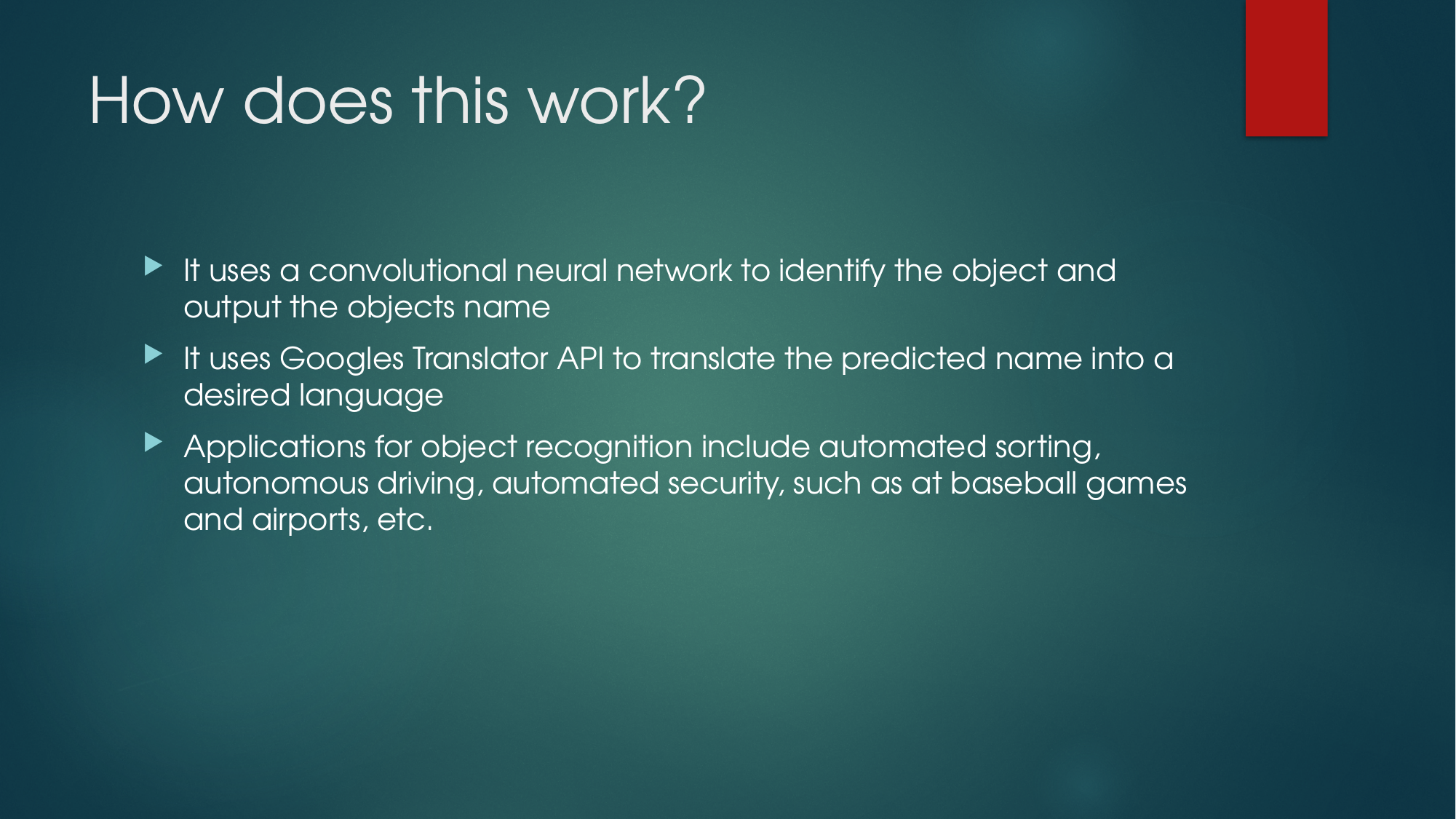

# How does this work?
It uses a convolutional neural network to identify the object and output the objects name
It uses Googles Translator API to translate the predicted name into a desired language
Applications for object recognition include automated sorting, autonomous driving, automated security, such as at baseball games and airports, etc.